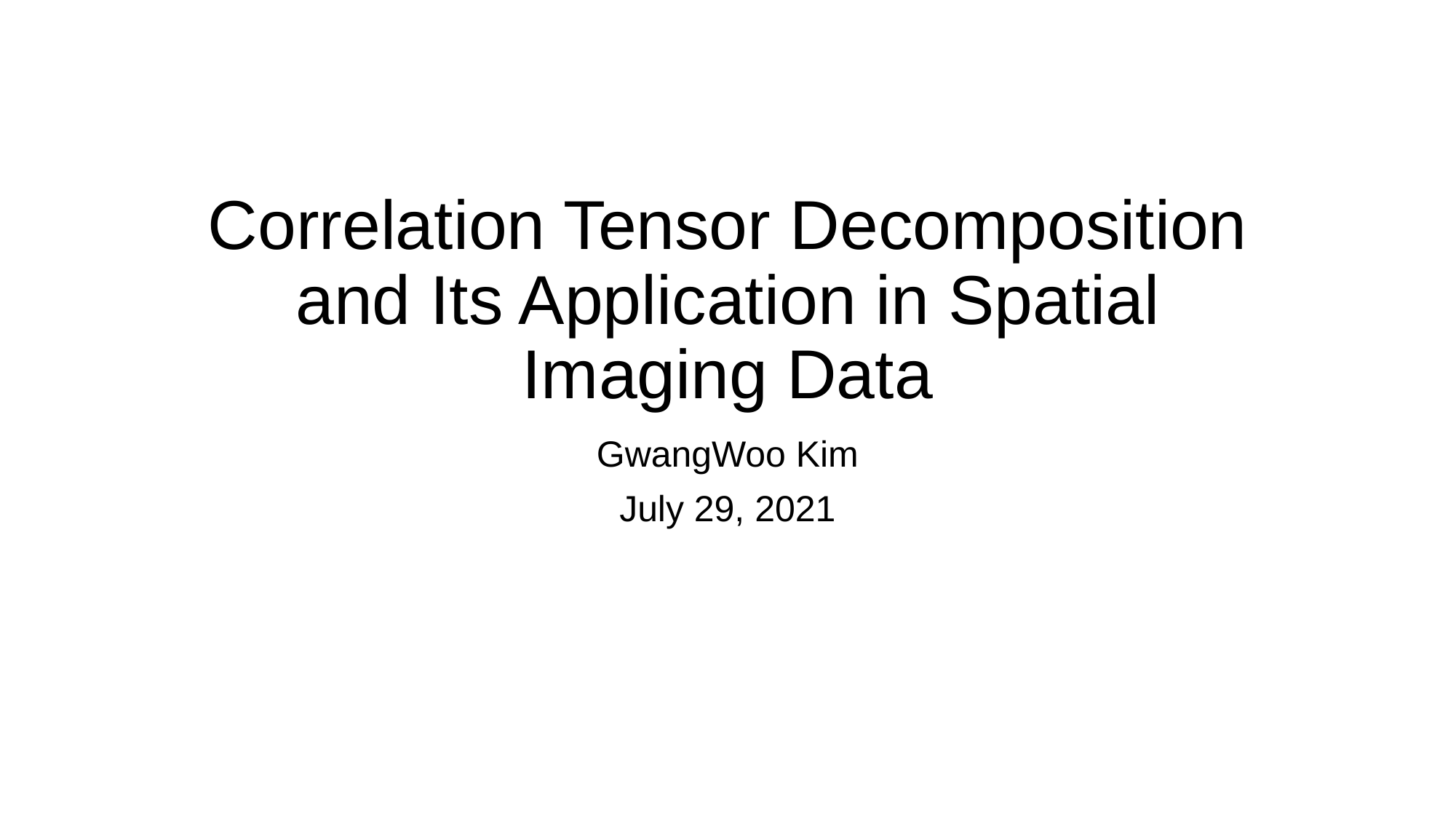

# Correlation Tensor Decomposition and Its Application in Spatial Imaging Data
GwangWoo Kim
July 29, 2021